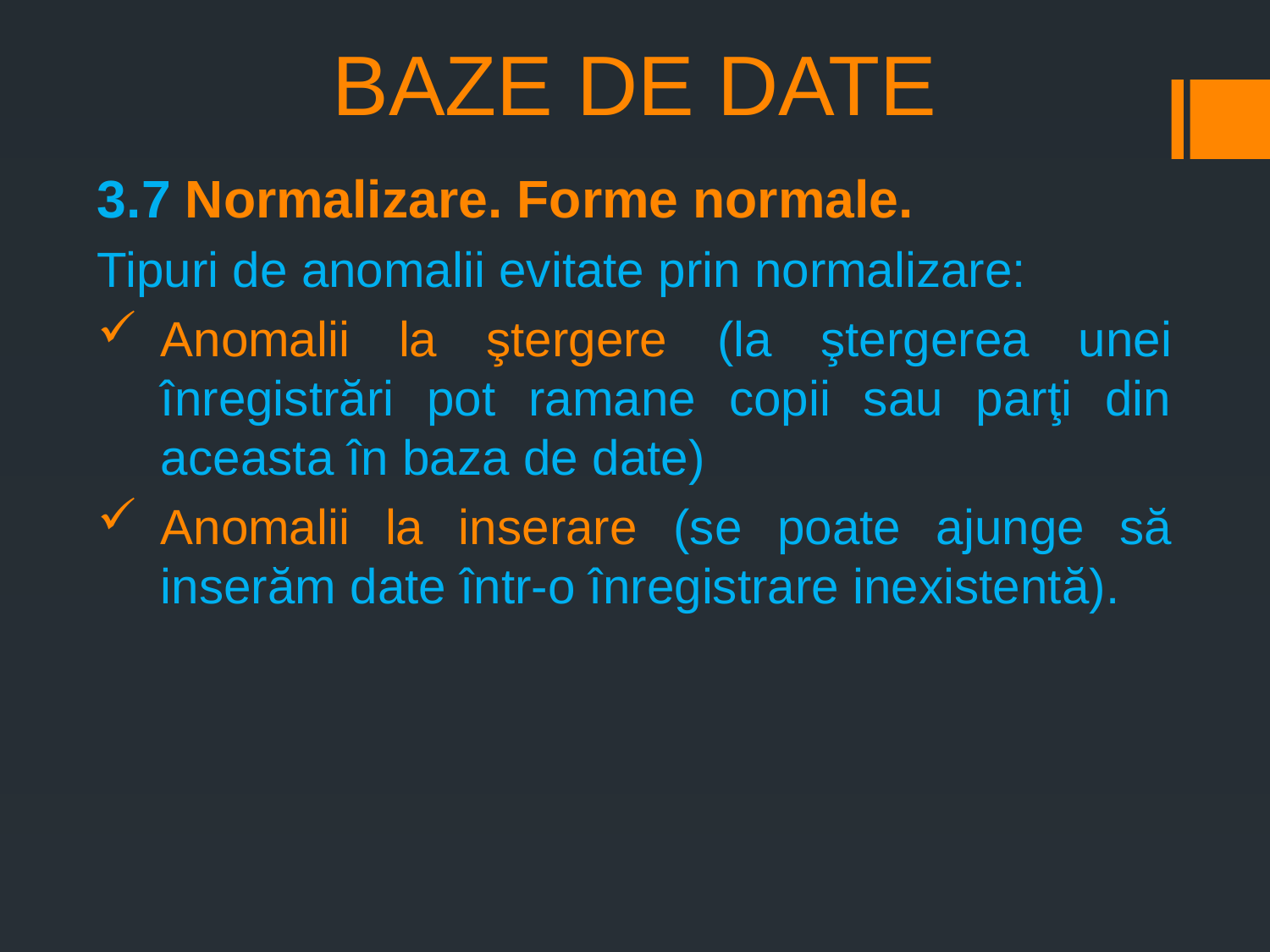

# BAZE DE DATE
3.7 Normalizare. Forme normale.
Tipuri de anomalii evitate prin normalizare:
Anomalii la ştergere (la ştergerea unei înregistrări pot ramane copii sau parţi din aceasta în baza de date)
Anomalii la inserare (se poate ajunge să inserăm date într-o înregistrare inexistentă).